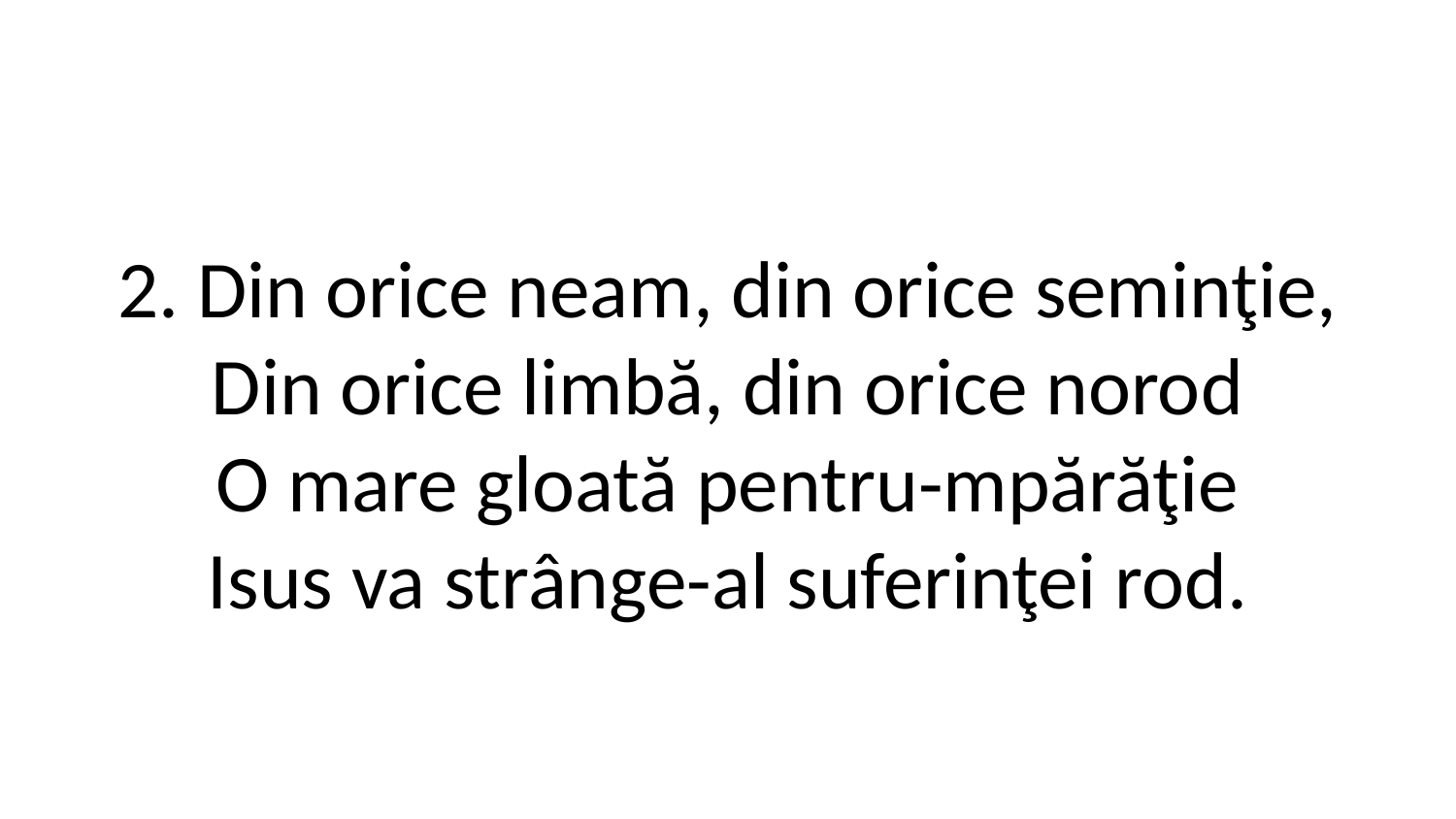

2. Din orice neam, din orice seminţie,
Din orice limbă, din orice norod
O mare gloată pentru-mpărăţie
Isus va strânge-al suferinţei rod.